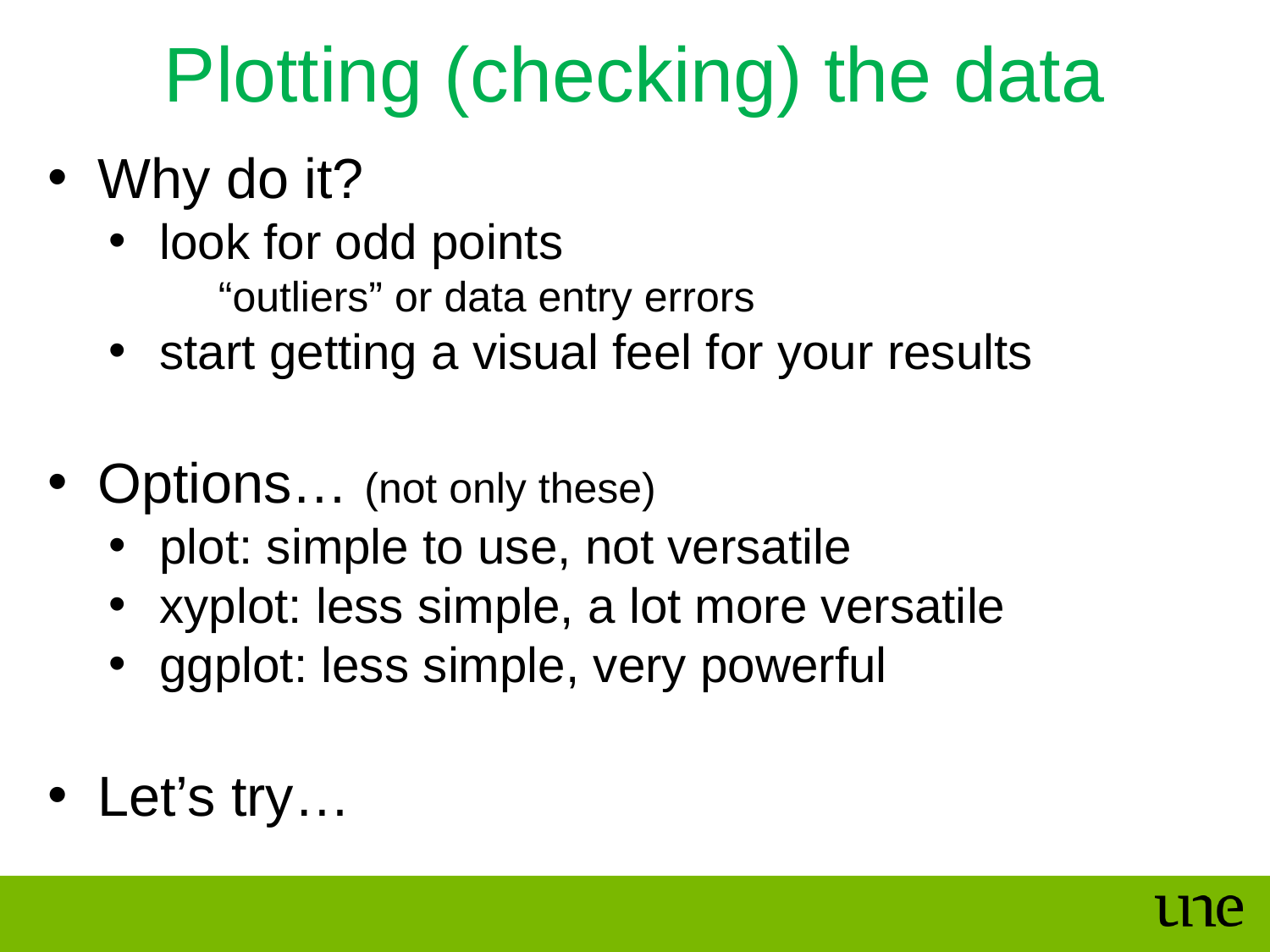

Plotting (checking) the data
Why do it?
look for odd points
“outliers” or data entry errors
start getting a visual feel for your results

Options… (not only these)
plot: simple to use, not versatile
xyplot: less simple, a lot more versatile
ggplot: less simple, very powerful

Let’s try…